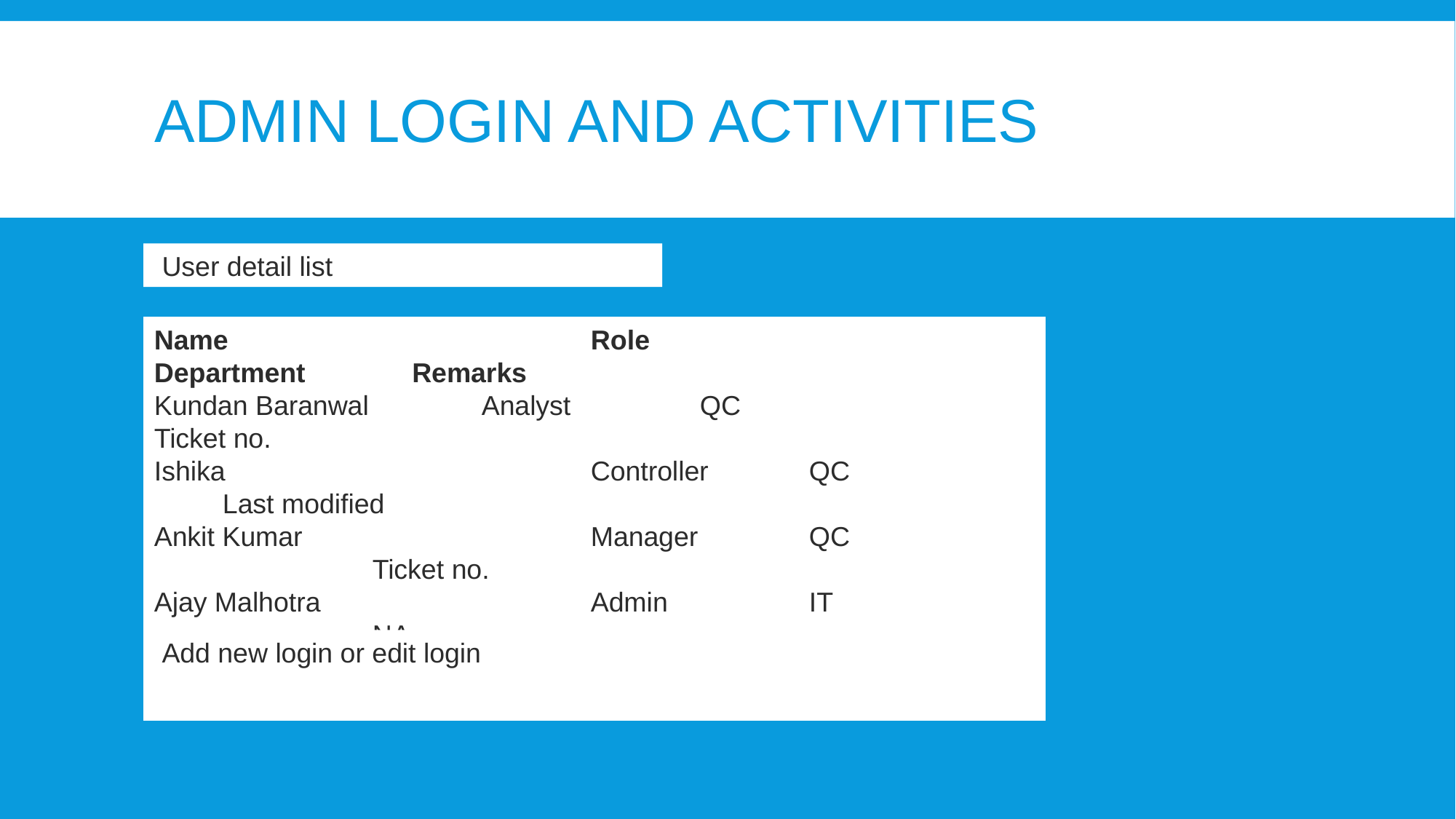

# Admin login and activities
 User detail list
Name 				Role			Department              Remarks
Kundan Baranwal		Analyst		QC                                  Ticket no.
Ishika				Controller	QC                                  Last modified
Ankit Kumar			Manager		QC				Ticket no.
Ajay Malhotra			Admin		IT				NA

 Add new login or edit login